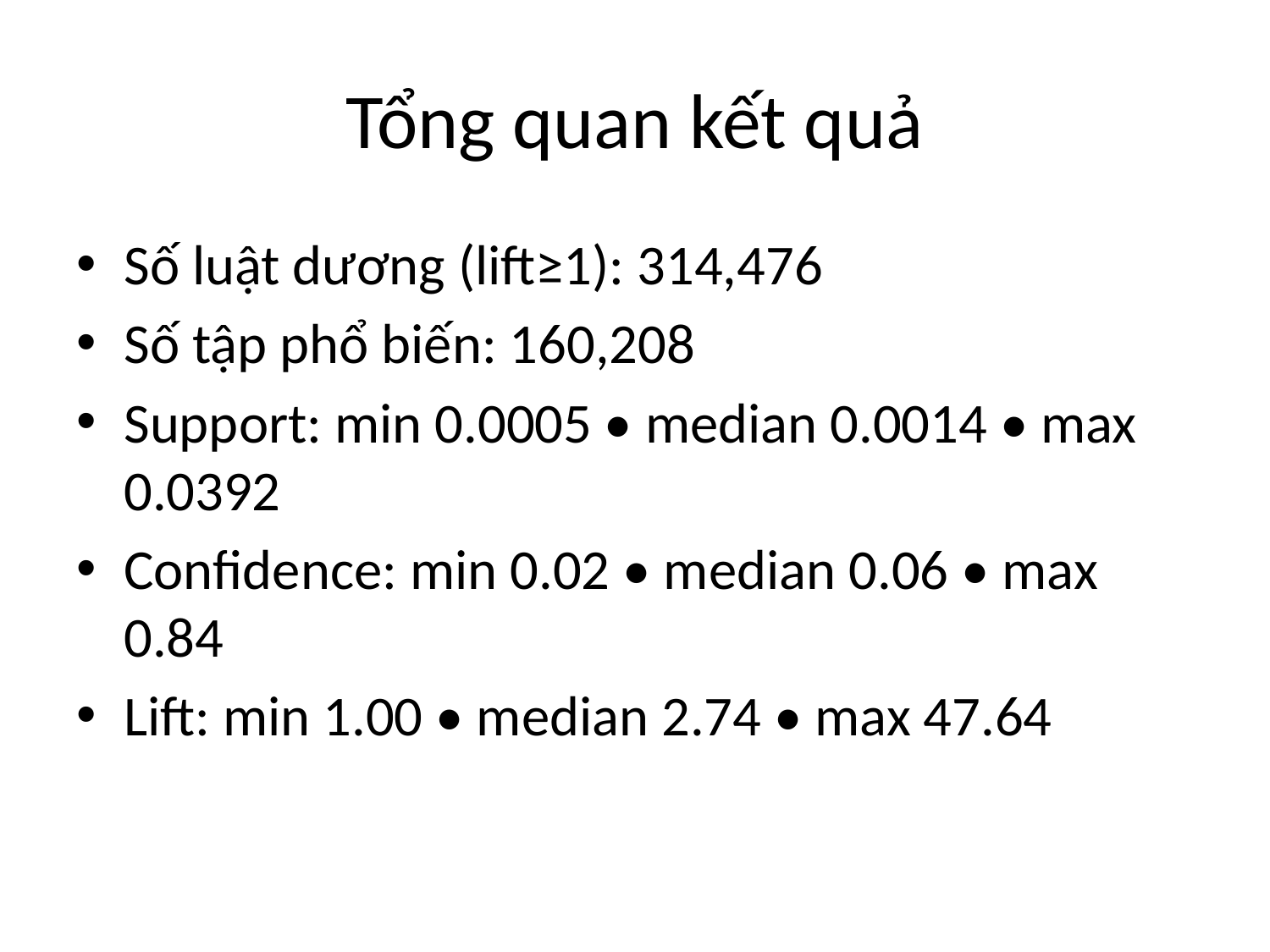

# Tổng quan kết quả
Số luật dương (lift≥1): 314,476
Số tập phổ biến: 160,208
Support: min 0.0005 • median 0.0014 • max 0.0392
Confidence: min 0.02 • median 0.06 • max 0.84
Lift: min 1.00 • median 2.74 • max 47.64